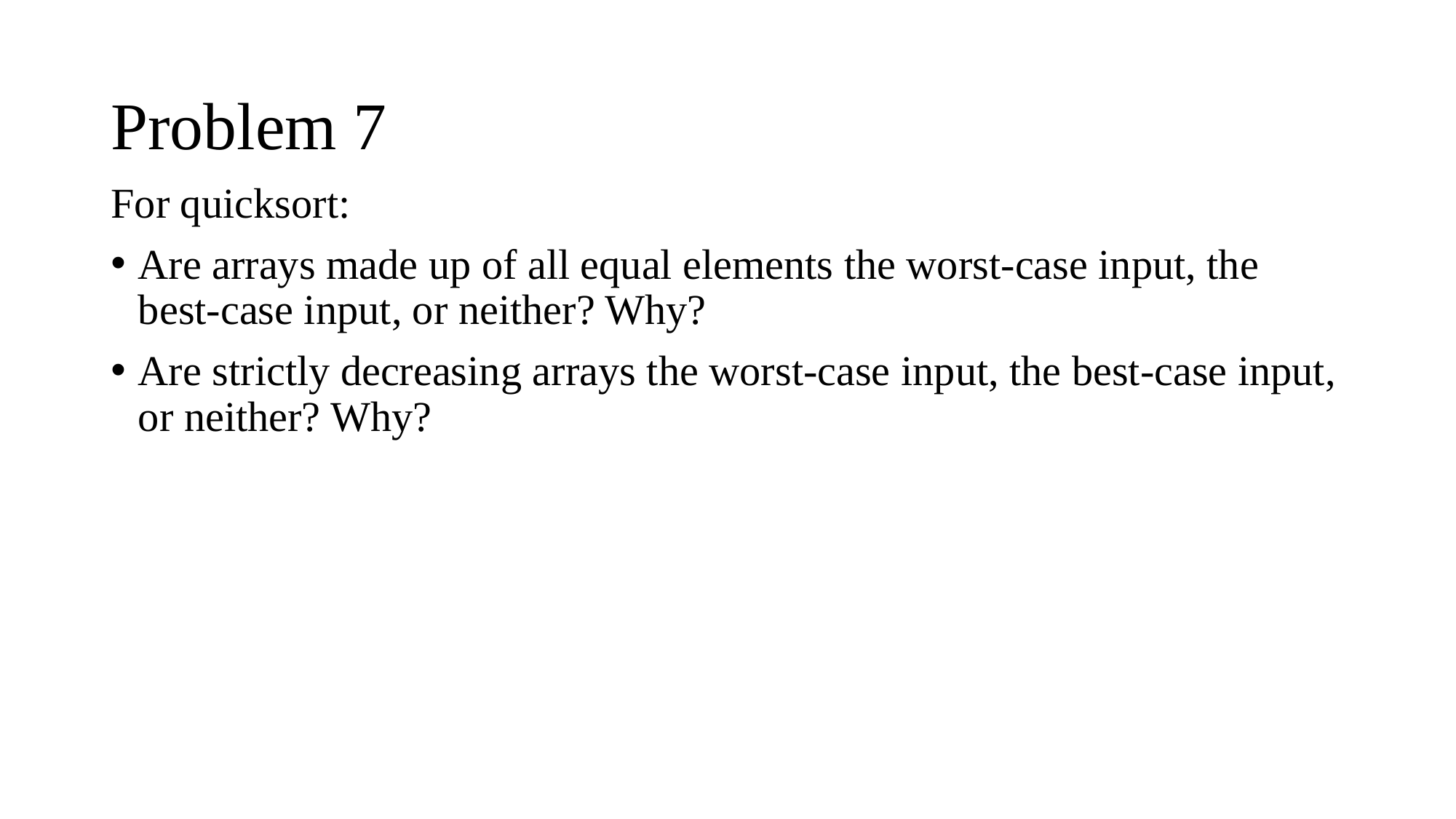

# Problem 7
For quicksort:
Are arrays made up of all equal elements the worst-case input, the best-case input, or neither? Why?
Are strictly decreasing arrays the worst-case input, the best-case input, or neither? Why?